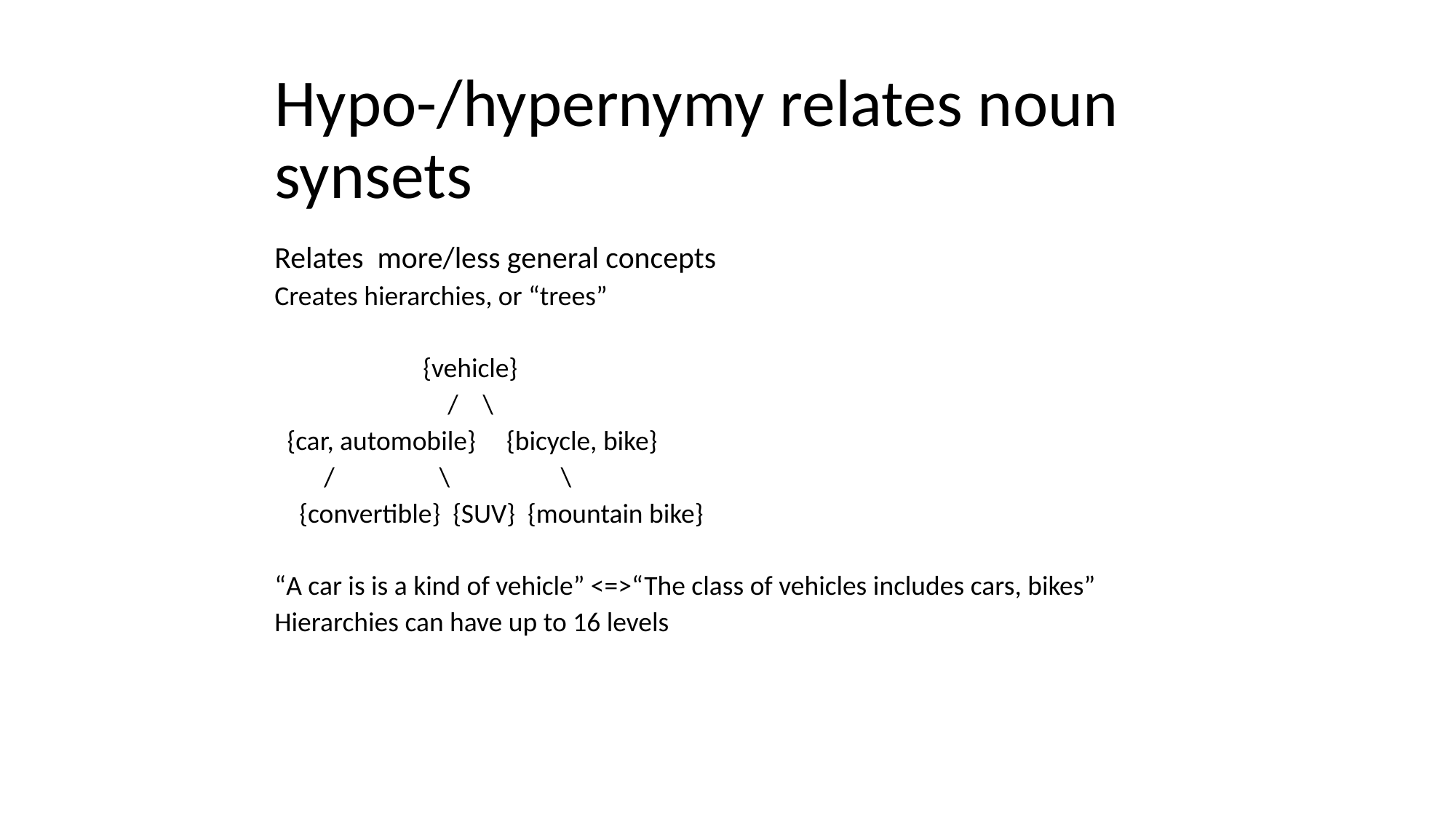

# Hypo-/hypernymy relates noun synsets
Relates  more/less general concepts
Creates hierarchies, or “trees”

                        {vehicle}
                            /    \
  {car, automobile}     {bicycle, bike}
        /                 \                  \
    {convertible}  {SUV}  {mountain bike}

“A car is is a kind of vehicle” <=>“The class of vehicles includes cars, bikes”
Hierarchies can have up to 16 levels